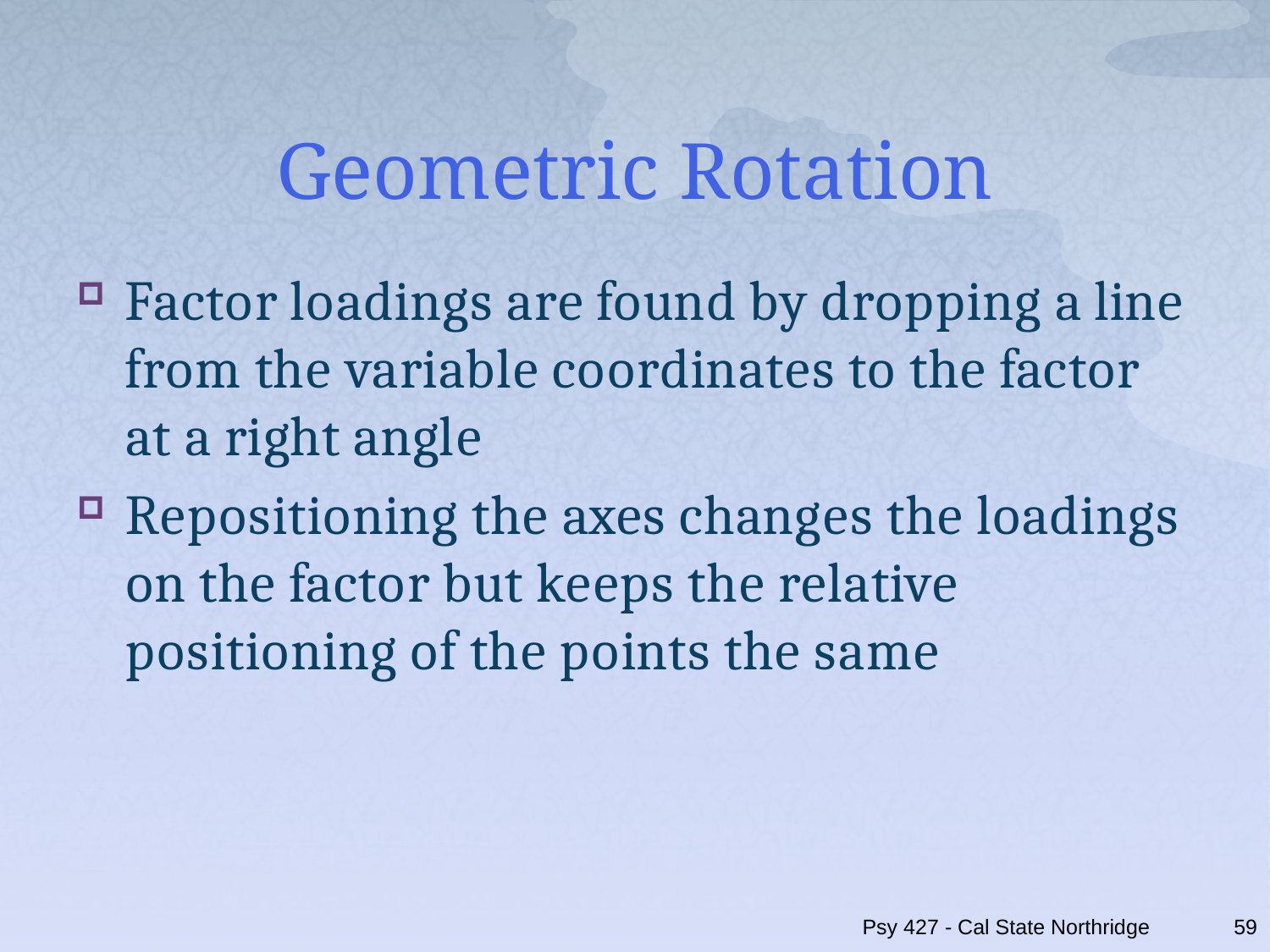

# Geometric Rotation
Factor loadings are found by dropping a line from the variable coordinates to the factor at a right angle
Repositioning the axes changes the loadings on the factor but keeps the relative positioning of the points the same
Psy 427 - Cal State Northridge
59